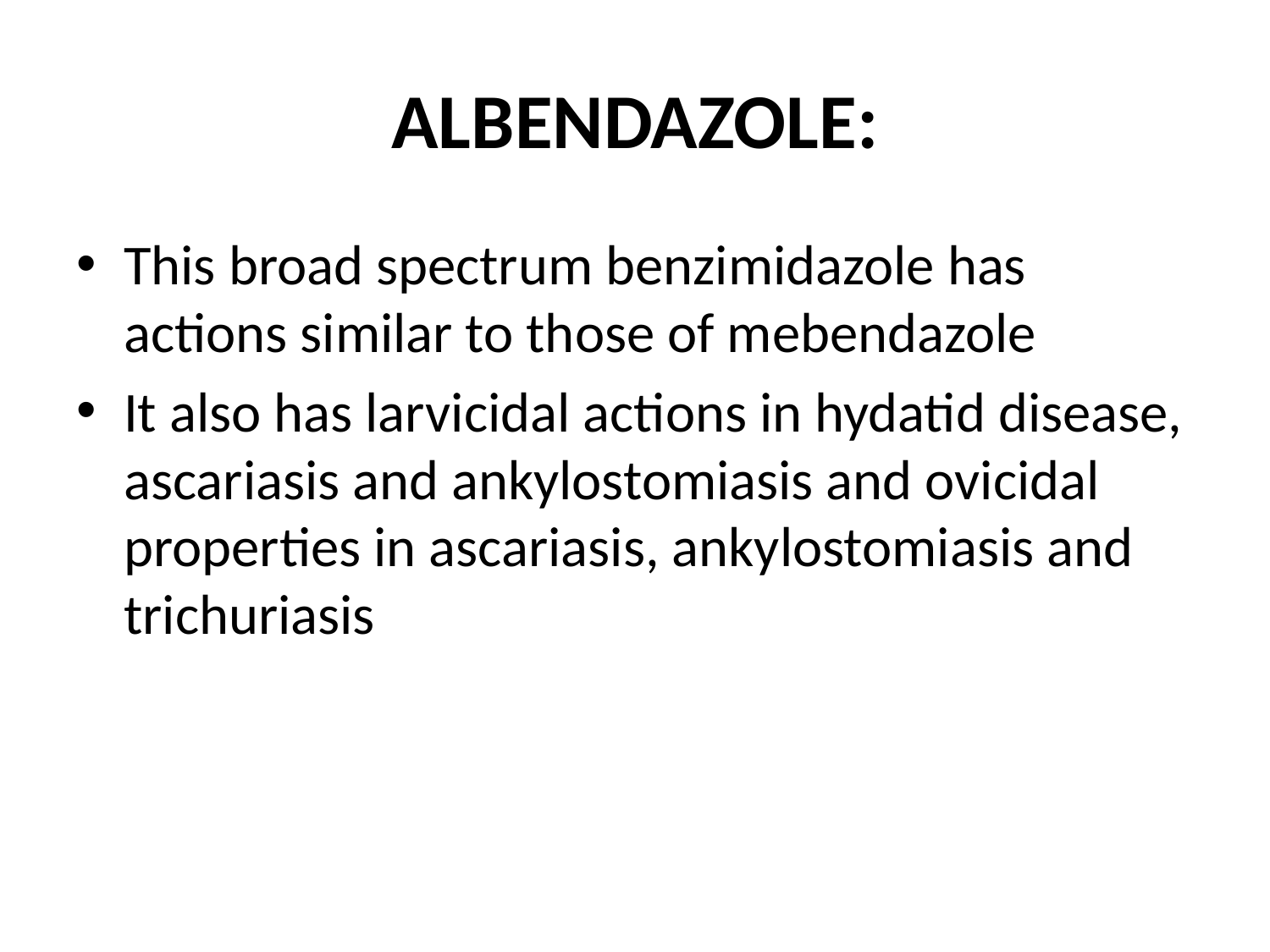

# ALBENDAZOLE:
This broad spectrum benzimidazole has actions similar to those of mebendazole
It also has larvicidal actions in hydatid disease, ascariasis and ankylostomiasis and ovicidal properties in ascariasis, ankylostomiasis and trichuriasis